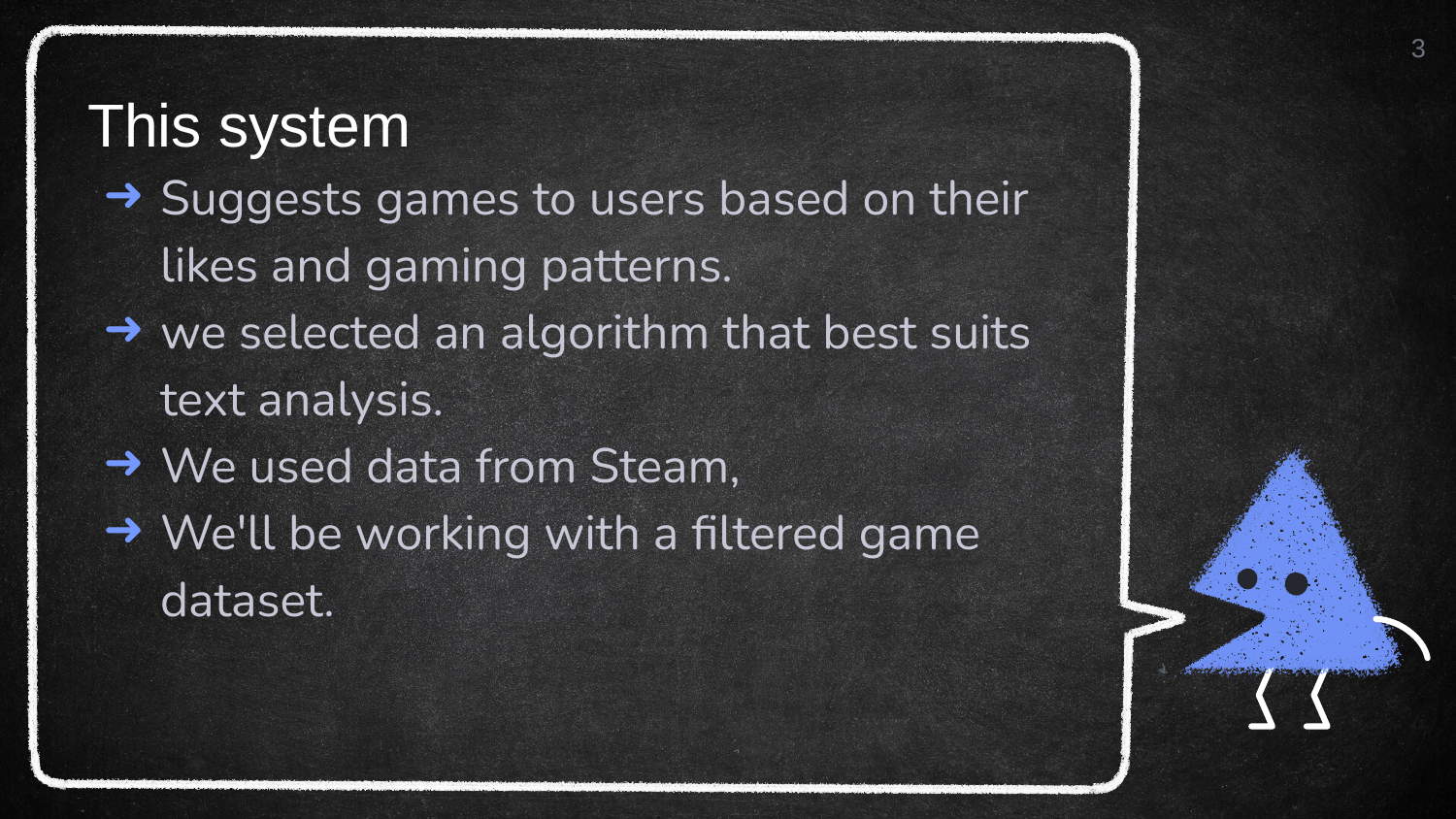

3
# This system
Suggests games to users based on their likes and gaming patterns.
we selected an algorithm that best suits text analysis.
We used data from Steam,
We'll be working with a filtered game dataset.